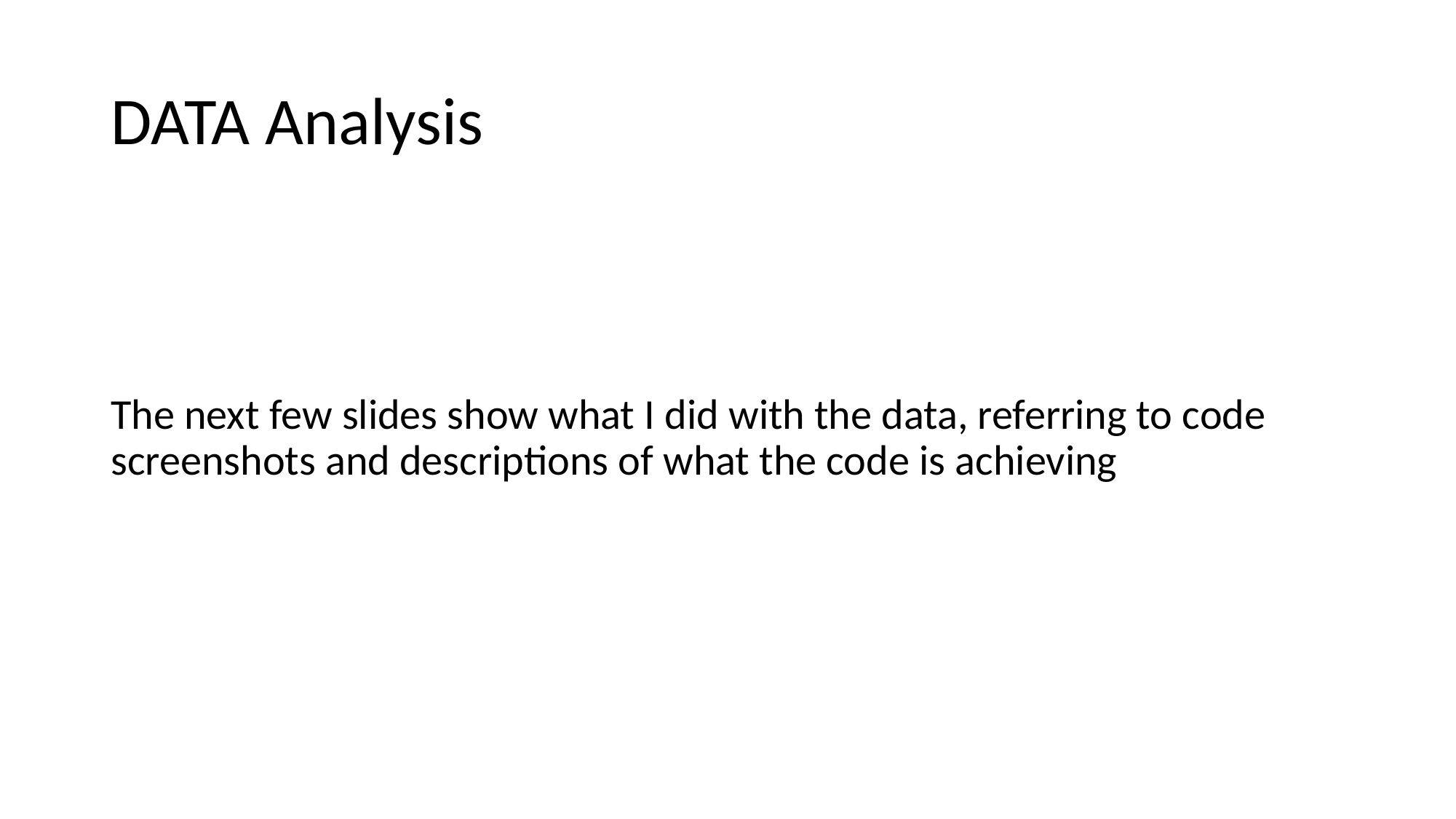

# DATA Analysis
The next few slides show what I did with the data, referring to code screenshots and descriptions of what the code is achieving